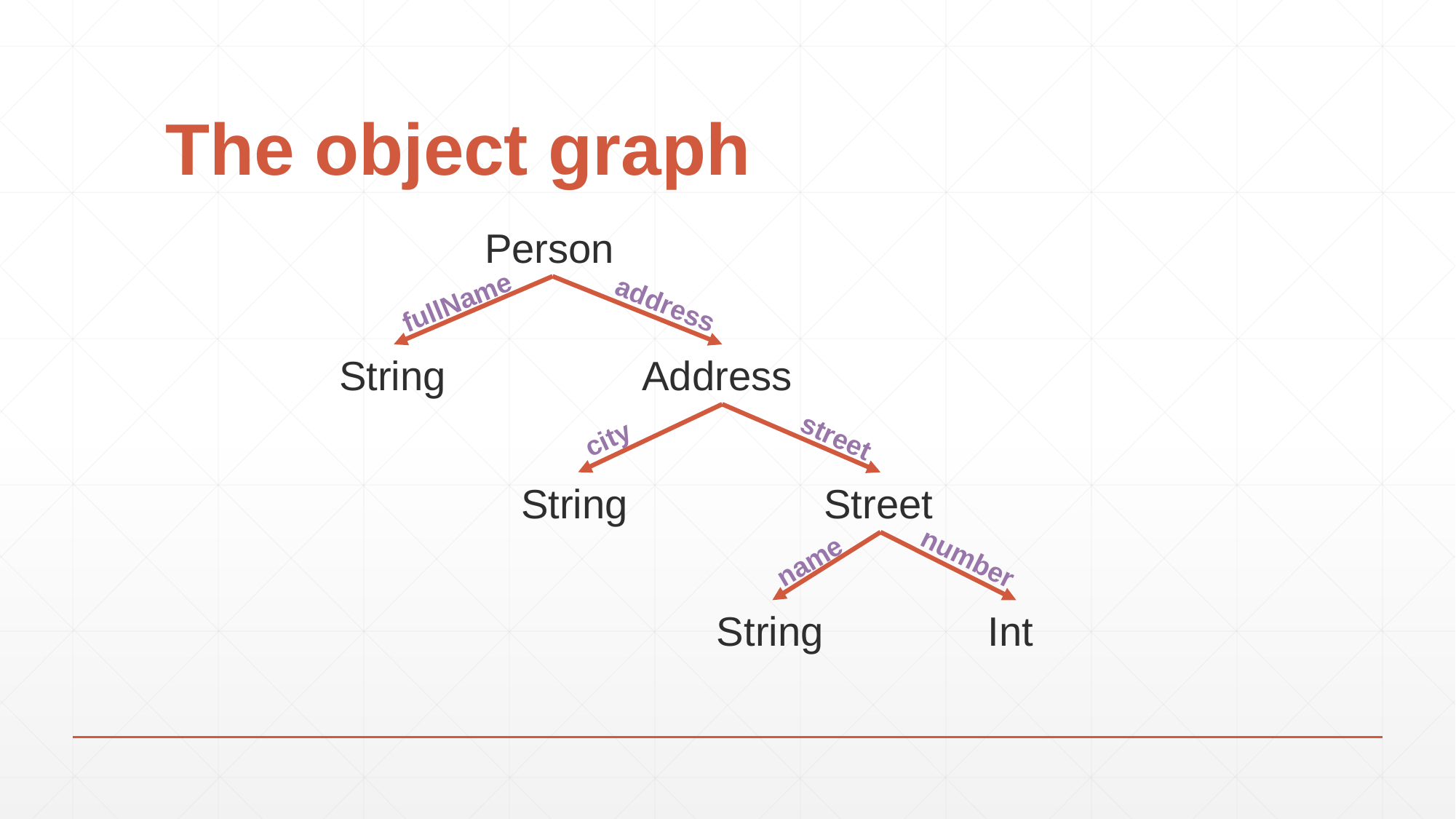

# The object graph
Person
fullName
address
String
Address
city
street
String
Street
name
number
String
Int